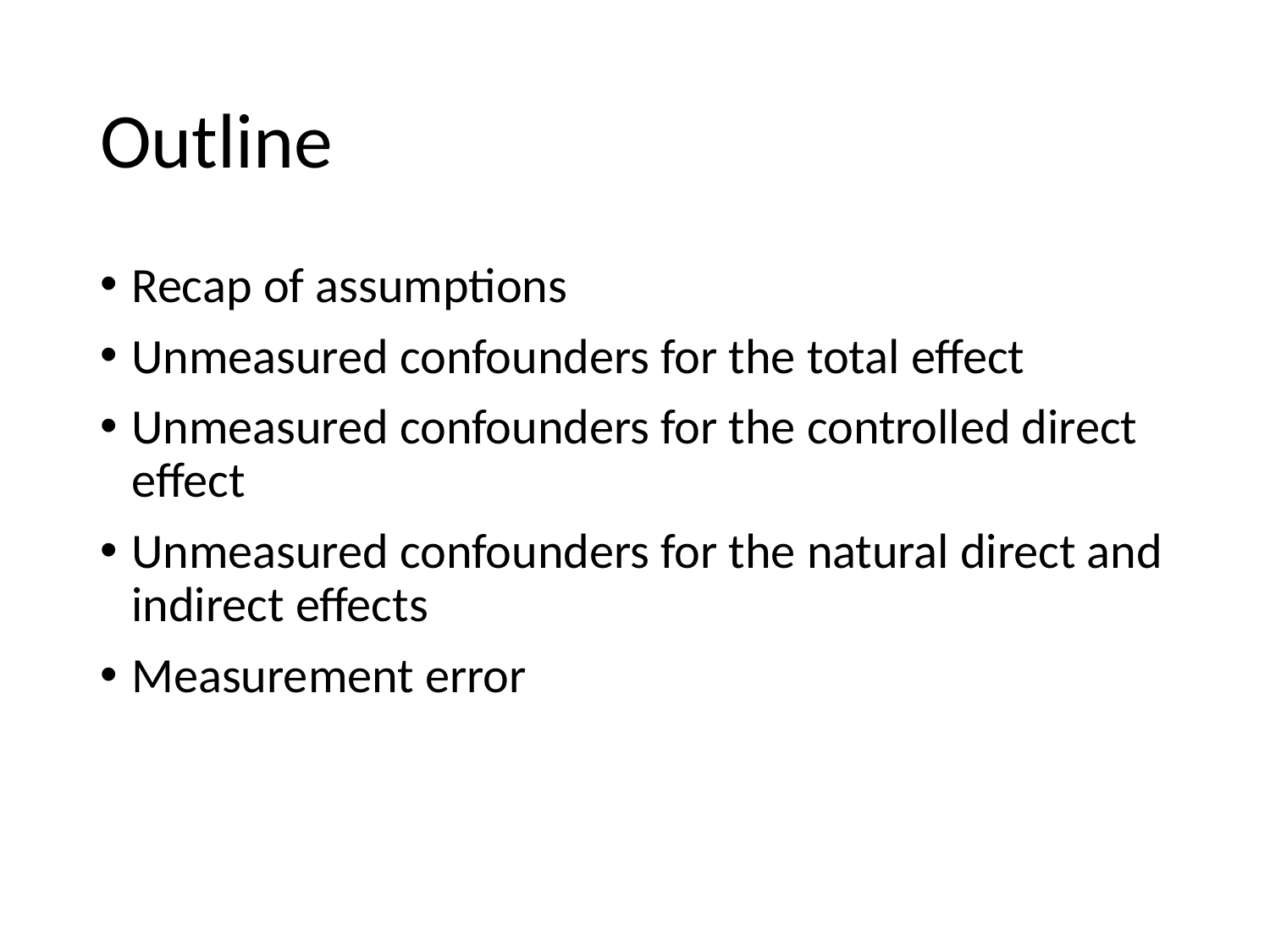

# Outline
Recap of assumptions
Unmeasured confounders for the total effect
Unmeasured confounders for the controlled direct effect
Unmeasured confounders for the natural direct and indirect effects
Measurement error